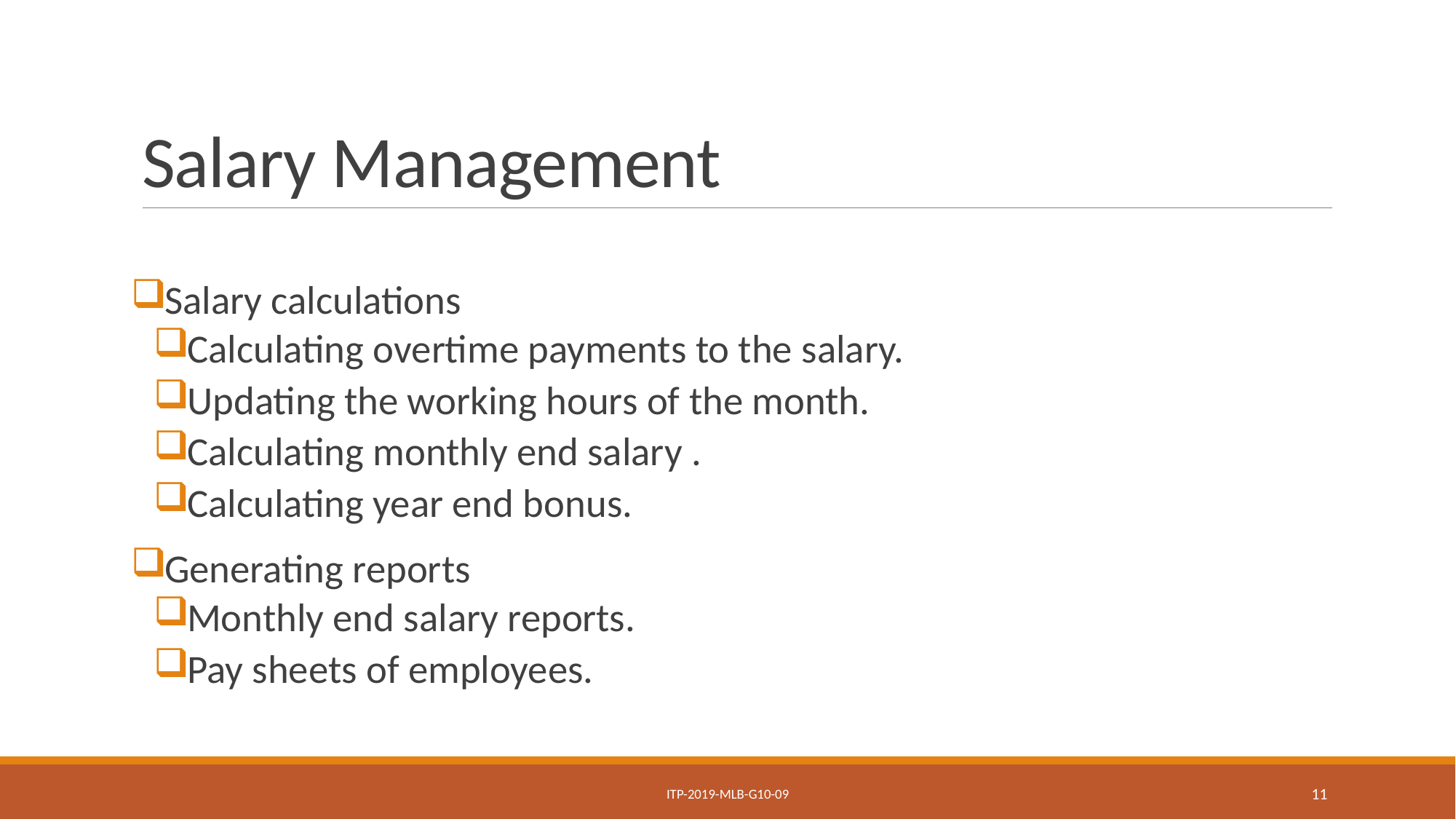

# Salary Management

Salary calculations
Calculating overtime payments to the salary.
Updating the working hours of the month.
Calculating monthly end salary .
Calculating year end bonus.
Generating reports
Monthly end salary reports.
Pay sheets of employees.

ITP-2019-MLB-G10-09
11